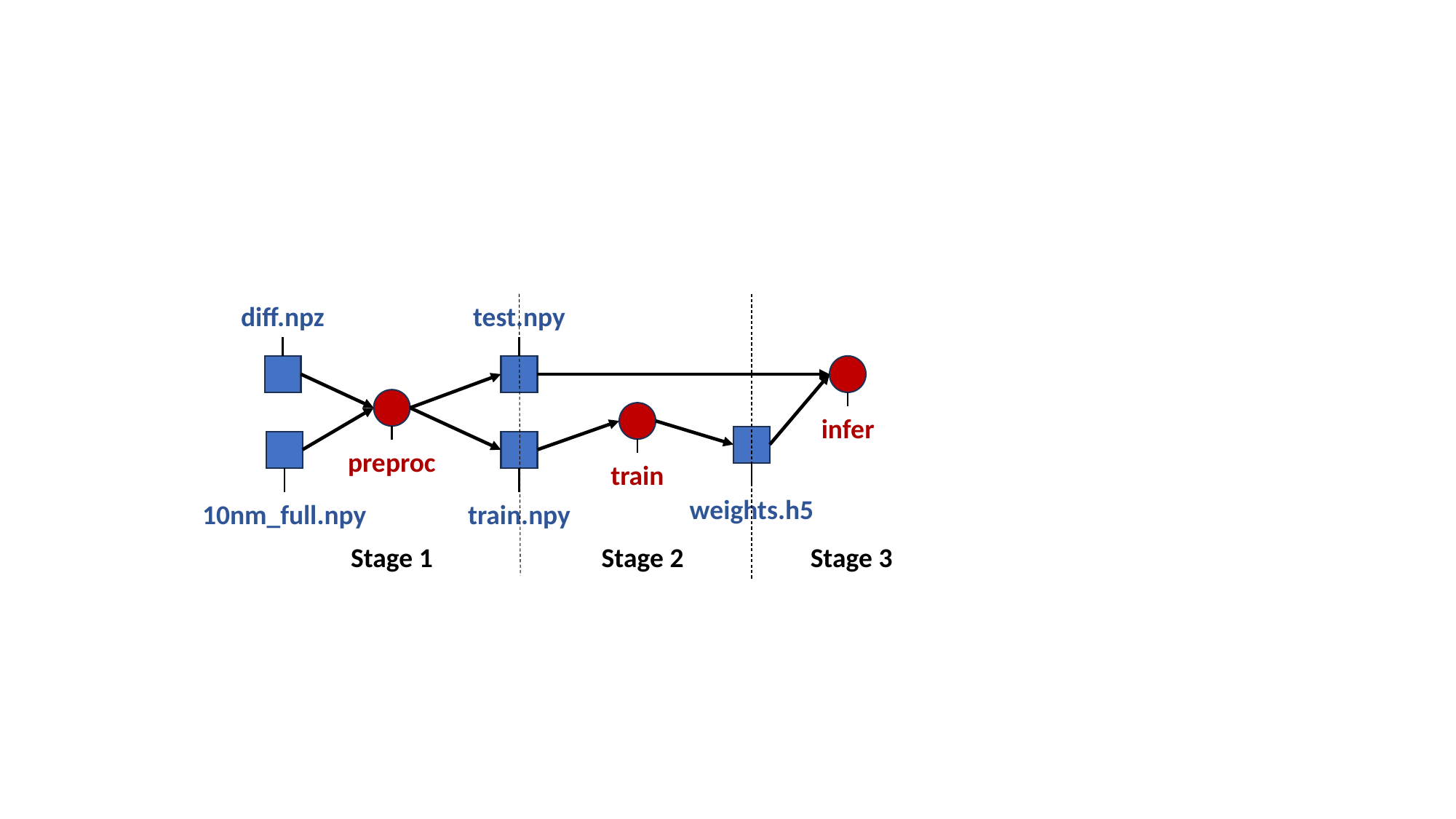

diff.npz

test.npy

infer

preproc

train

weights.h5

10nm_full.npy

train.npy
Stage 1
Stage 2
Stage 3